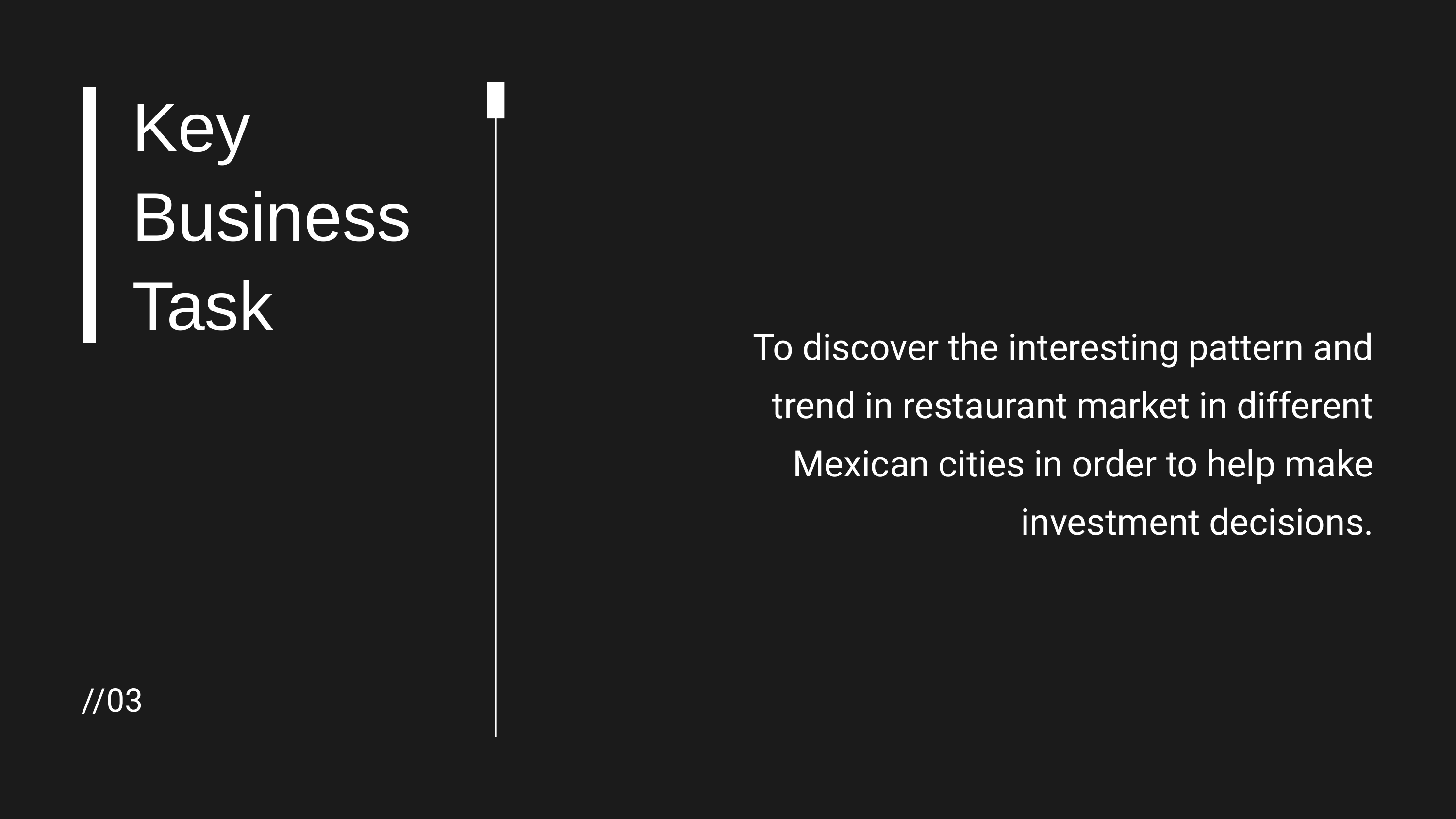

Key Business Task

To discover the interesting pattern and trend in restaurant market in different Mexican cities in order to help make investment decisions.
//03